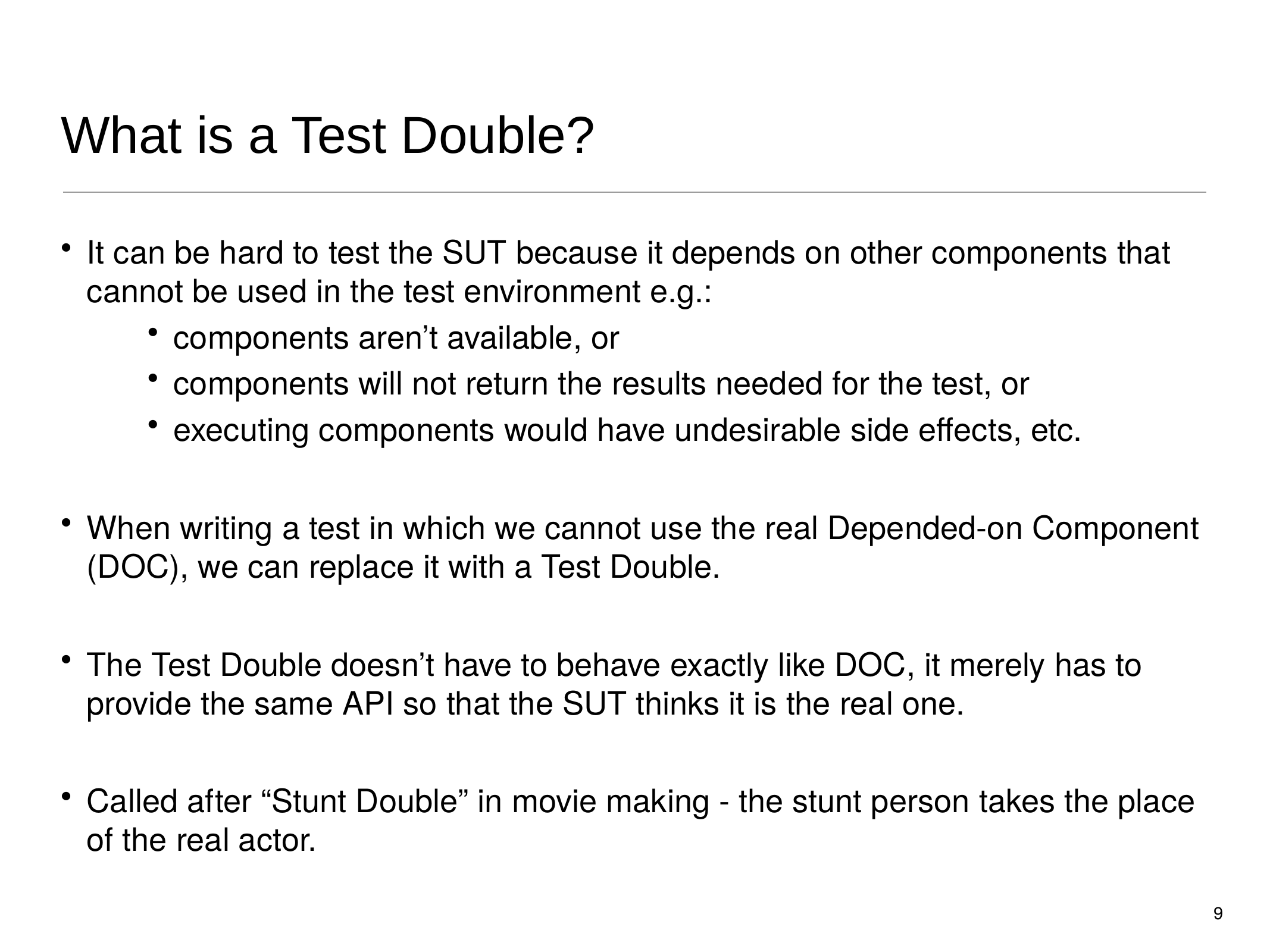

# What is a Test Double?
It can be hard to test the SUT because it depends on other components that cannot be used in the test environment e.g.:
components aren’t available, or
components will not return the results needed for the test, or
executing components would have undesirable side effects, etc.
When writing a test in which we cannot use the real Depended-on Component (DOC), we can replace it with a Test Double.
The Test Double doesn’t have to behave exactly like DOC, it merely has to provide the same API so that the SUT thinks it is the real one.
Called after “Stunt Double” in movie making - the stunt person takes the place of the real actor.
9